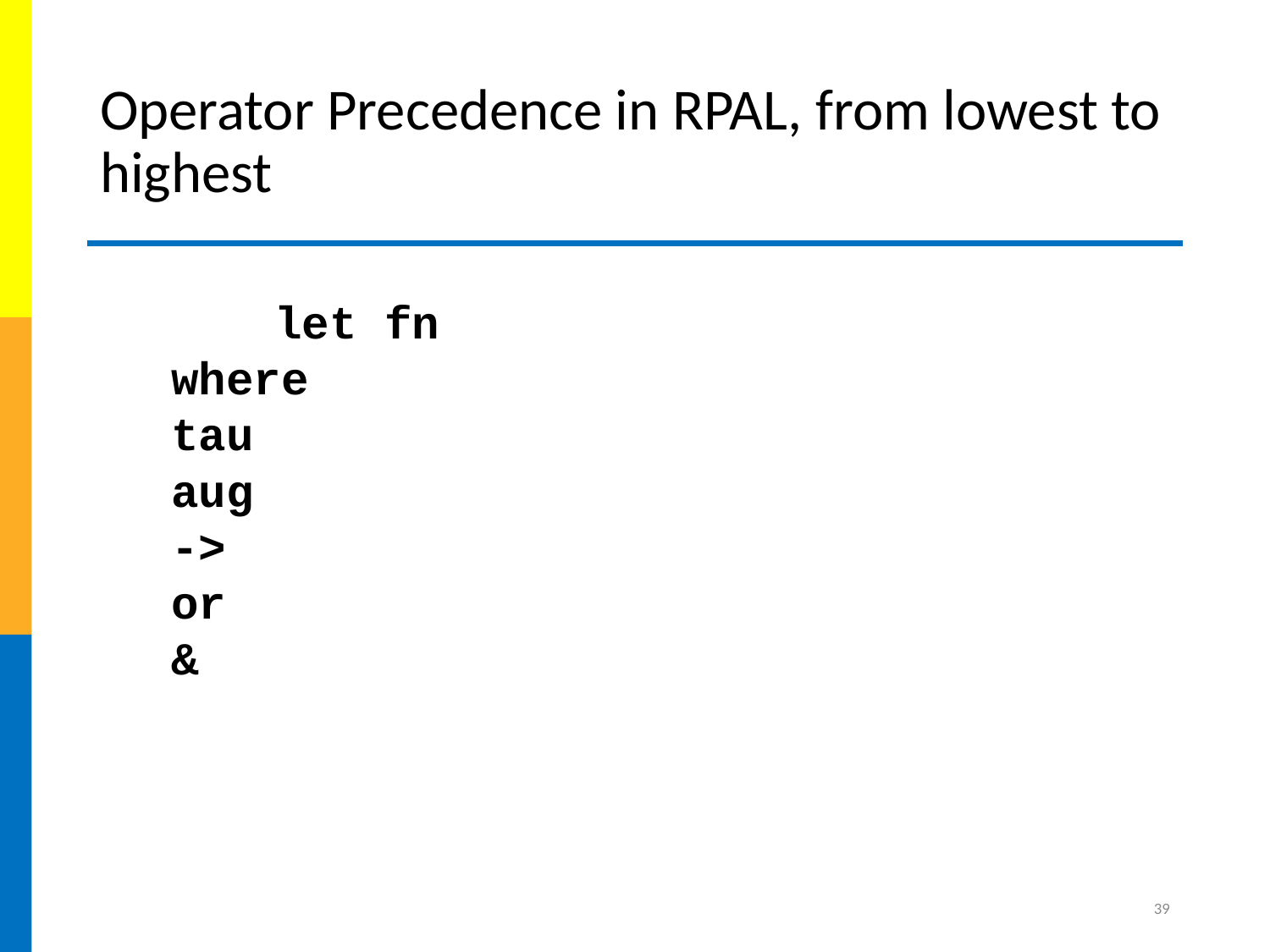

# Operator Precedence in RPAL, from lowest to highest
not
gr ge  le  ls eq ne
+ -
* /
**
@ <IDENTIFIER>
function application
()
		let fn
where
tau
aug
->
or
&
39